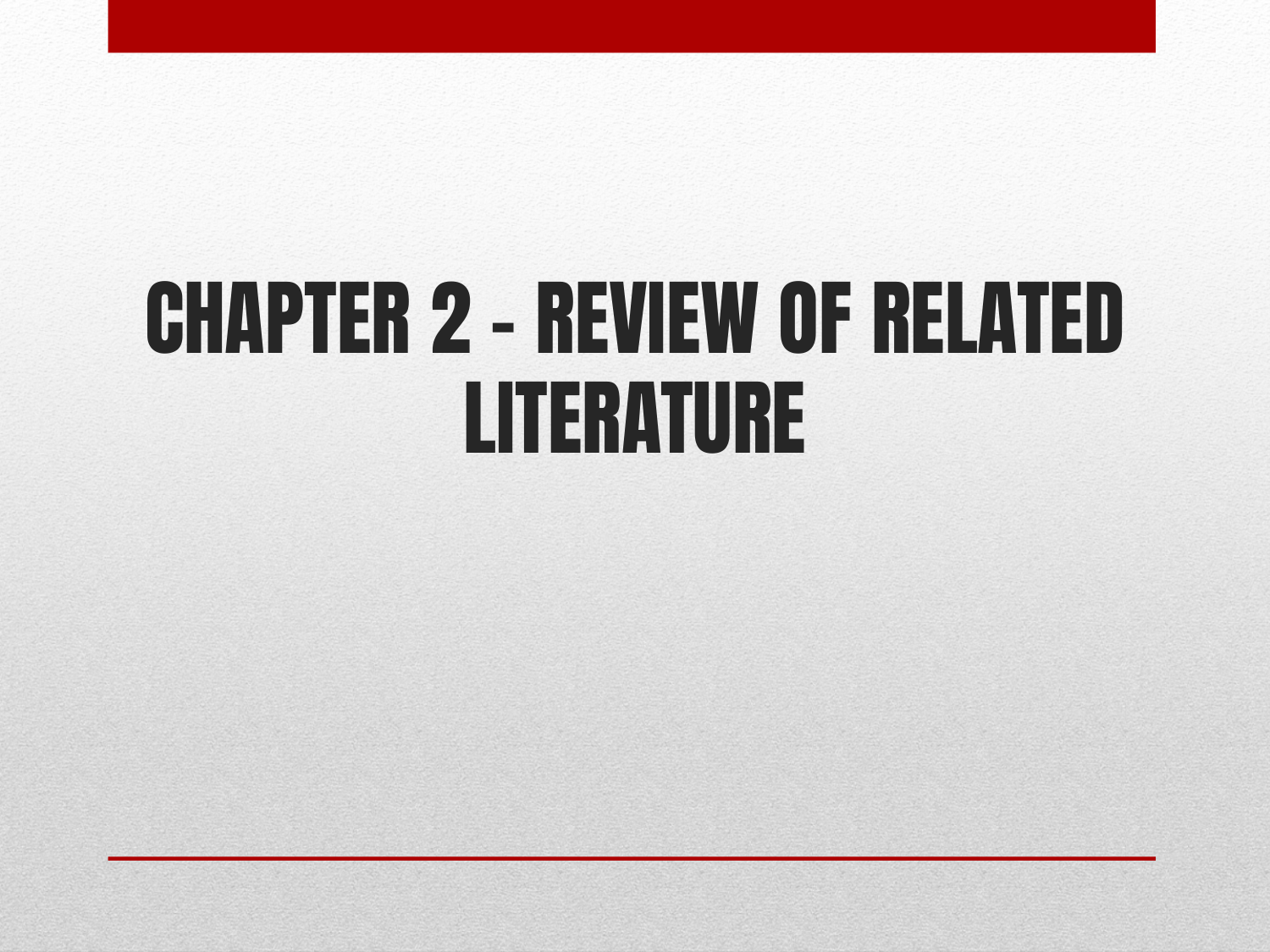

# CHAPTER 2 – REVIEW OF RELATED LITERATURE